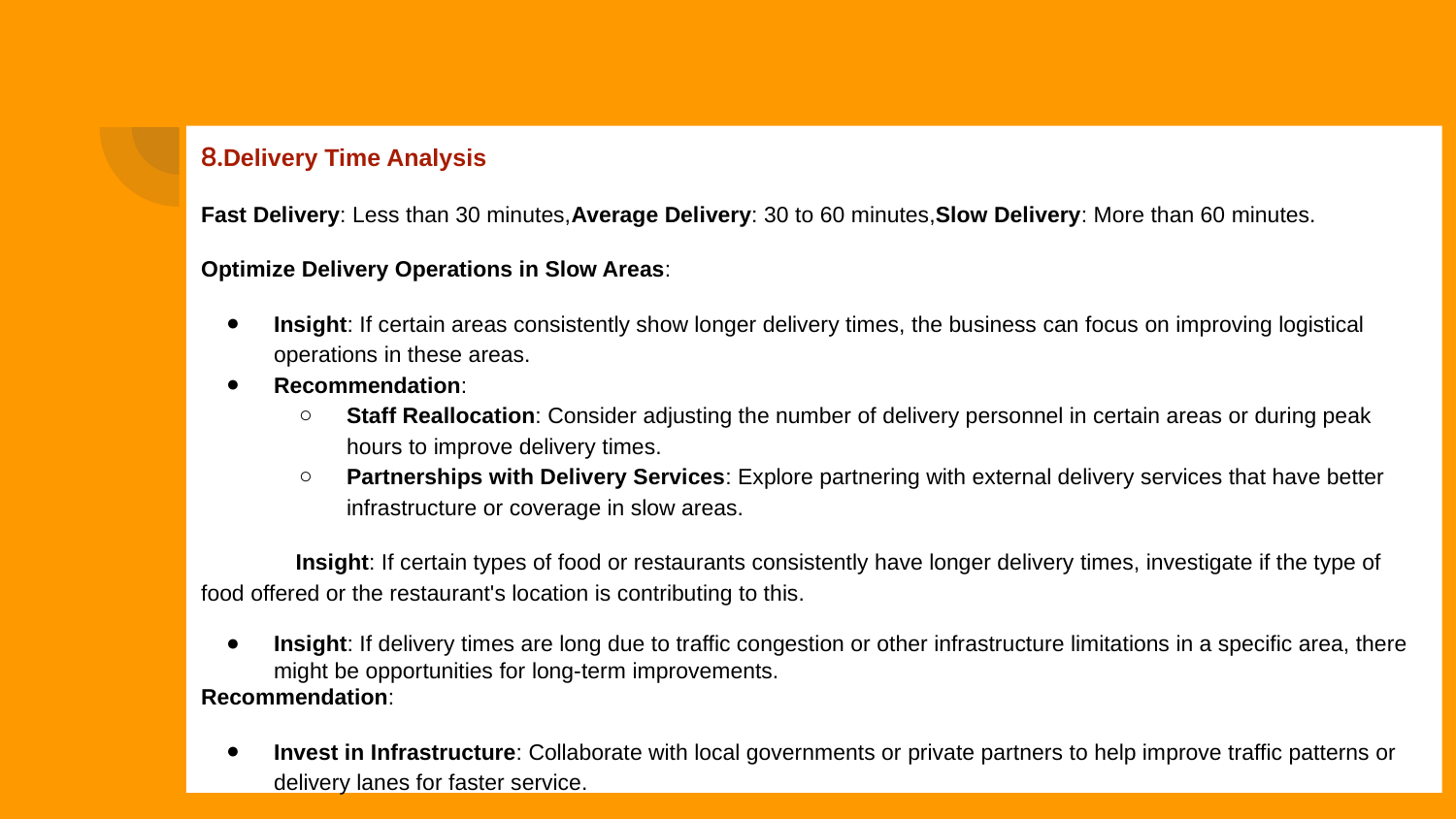

8.Delivery Time Analysis
Fast Delivery: Less than 30 minutes,Average Delivery: 30 to 60 minutes,Slow Delivery: More than 60 minutes.
Optimize Delivery Operations in Slow Areas:
Insight: If certain areas consistently show longer delivery times, the business can focus on improving logistical operations in these areas.
Recommendation:
Staff Reallocation: Consider adjusting the number of delivery personnel in certain areas or during peak hours to improve delivery times.
Partnerships with Delivery Services: Explore partnering with external delivery services that have better infrastructure or coverage in slow areas.
               Insight: If certain types of food or restaurants consistently have longer delivery times, investigate if the type of food offered or the restaurant's location is contributing to this.
Insight: If delivery times are long due to traffic congestion or other infrastructure limitations in a specific area, there might be opportunities for long-term improvements.
Recommendation:
Invest in Infrastructure: Collaborate with local governments or private partners to help improve traffic patterns or delivery lanes for faster service.